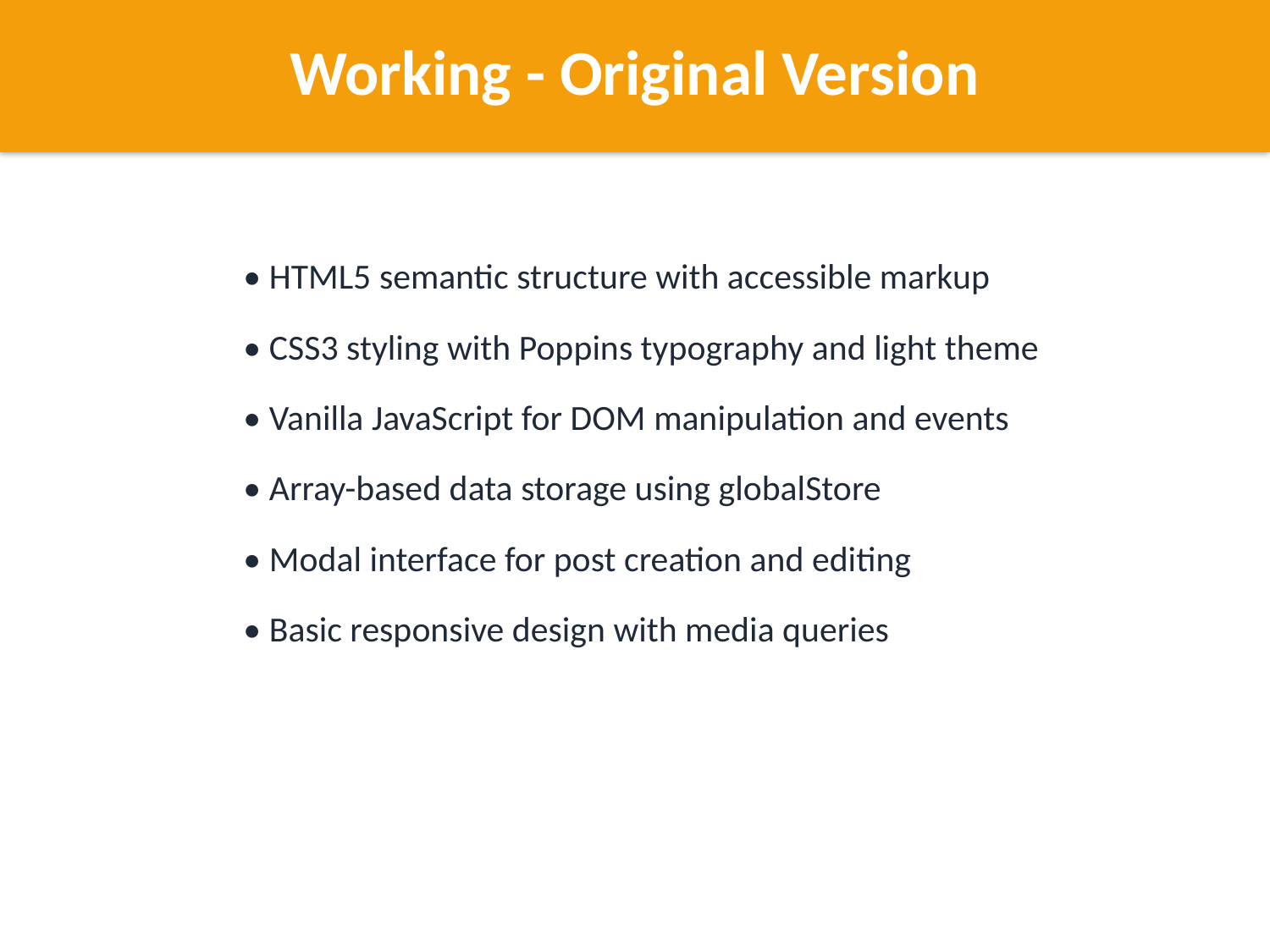

Working - Original Version
• HTML5 semantic structure with accessible markup
• CSS3 styling with Poppins typography and light theme
• Vanilla JavaScript for DOM manipulation and events
• Array-based data storage using globalStore
• Modal interface for post creation and editing
• Basic responsive design with media queries